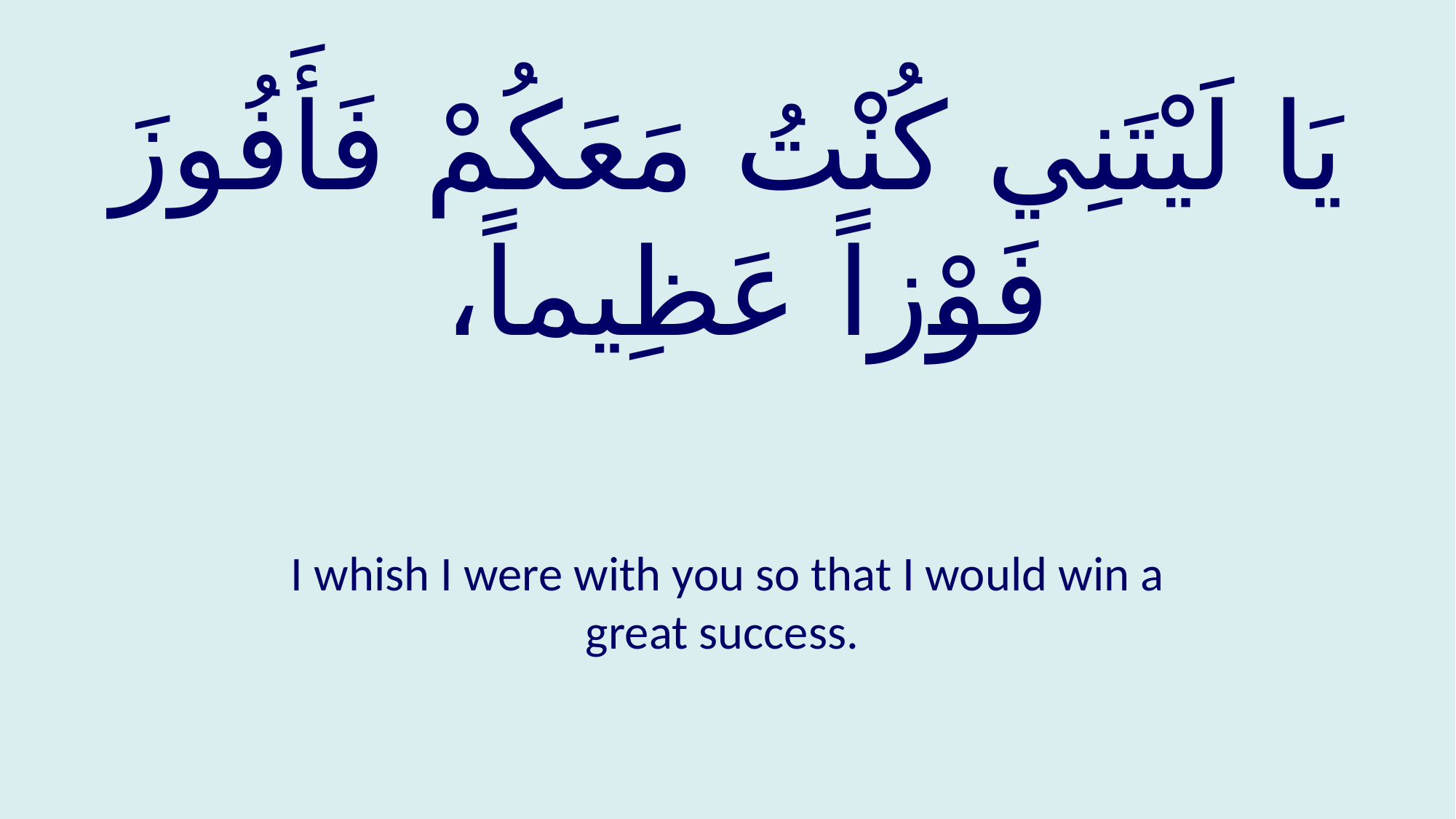

# يَا لَيْتَنِي كُنْتُ مَعَكُمْ فَأَفُوزَ فَوْزاً عَظِيماً،
I whish I were with you so that I would win a great success.